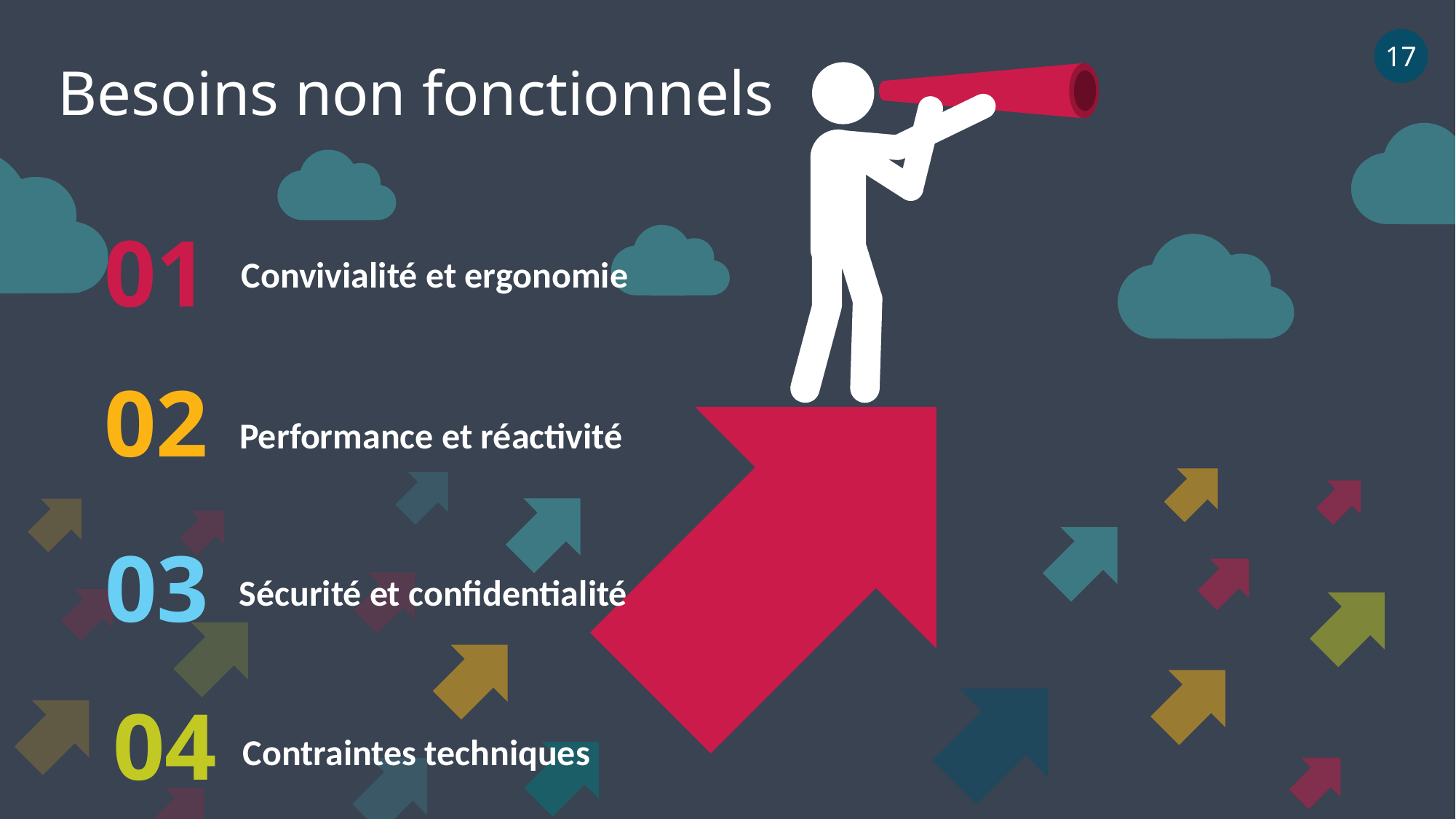

17
Besoins non fonctionnels

01

Convivialité et ergonomie
02

Performance et réactivité

03

Sécurité et confidentialité

04

Contraintes techniques